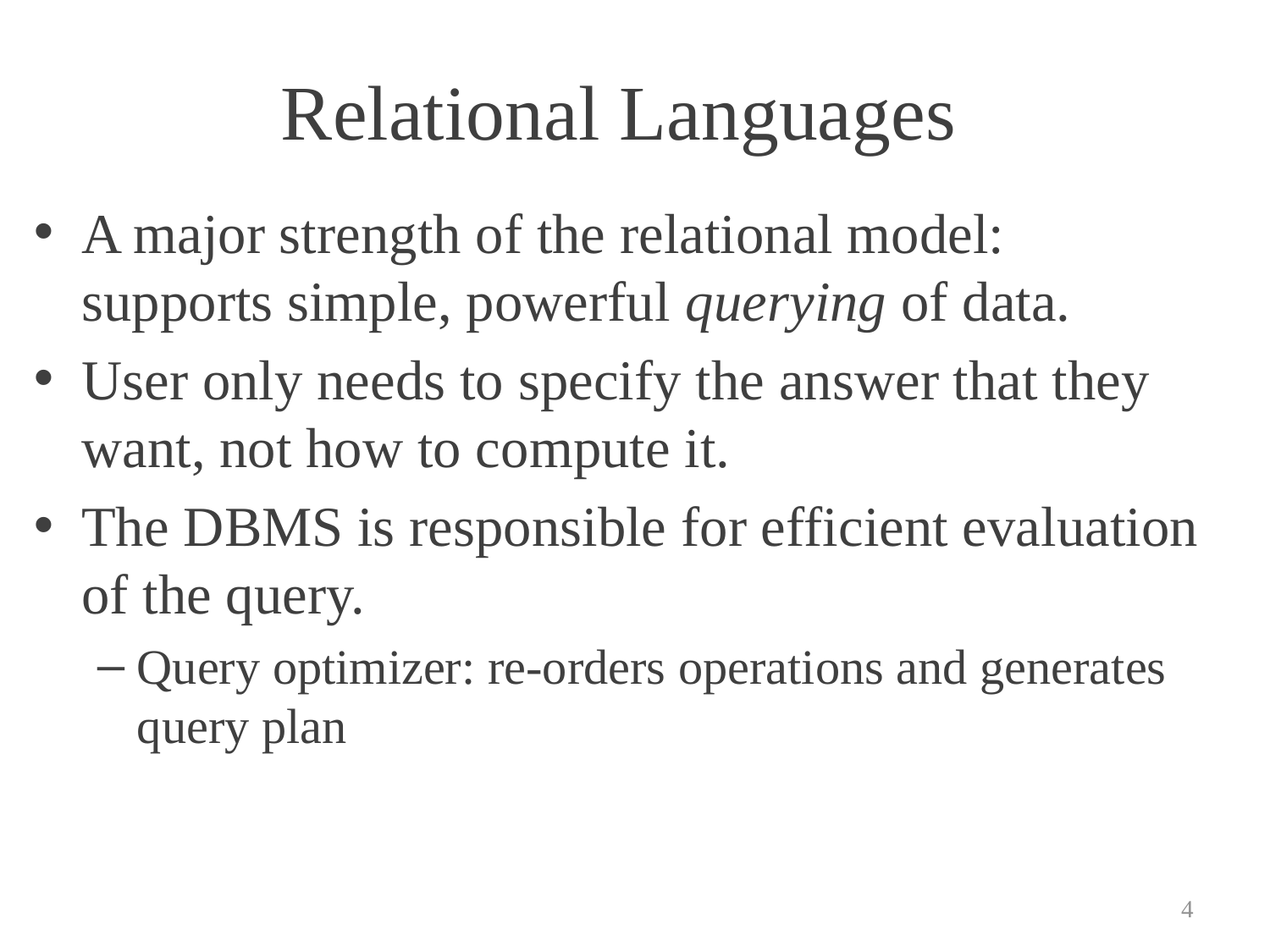

# Relational Languages
A major strength of the relational model: supports simple, powerful querying of data.
User only needs to specify the answer that they want, not how to compute it.
The DBMS is responsible for efficient evaluation of the query.
Query optimizer: re-orders operations and generates query plan

4